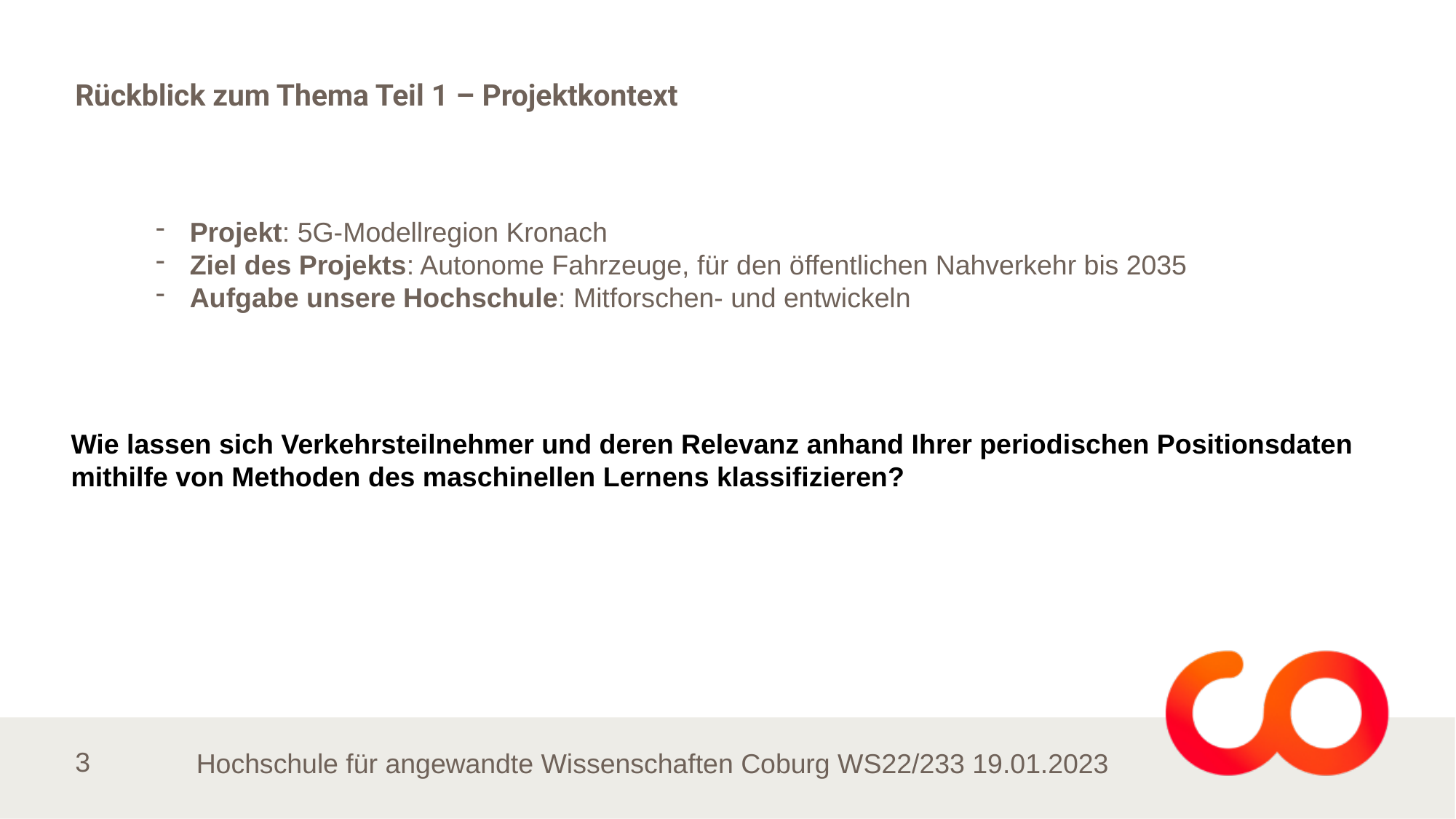

Rückblick zum Thema Teil 1 – Projektkontext
Projekt: 5G-Modellregion Kronach
Ziel des Projekts: Autonome Fahrzeuge, für den öffentlichen Nahverkehr bis 2035
Aufgabe unsere Hochschule: Mitforschen- und entwickeln
Wie lassen sich Verkehrsteilnehmer und deren Relevanz anhand Ihrer periodischen Positionsdaten mithilfe von Methoden des maschinellen Lernens klassifizieren?
Hochschule für angewandte Wissenschaften Coburg WS22/233 19.01.2023